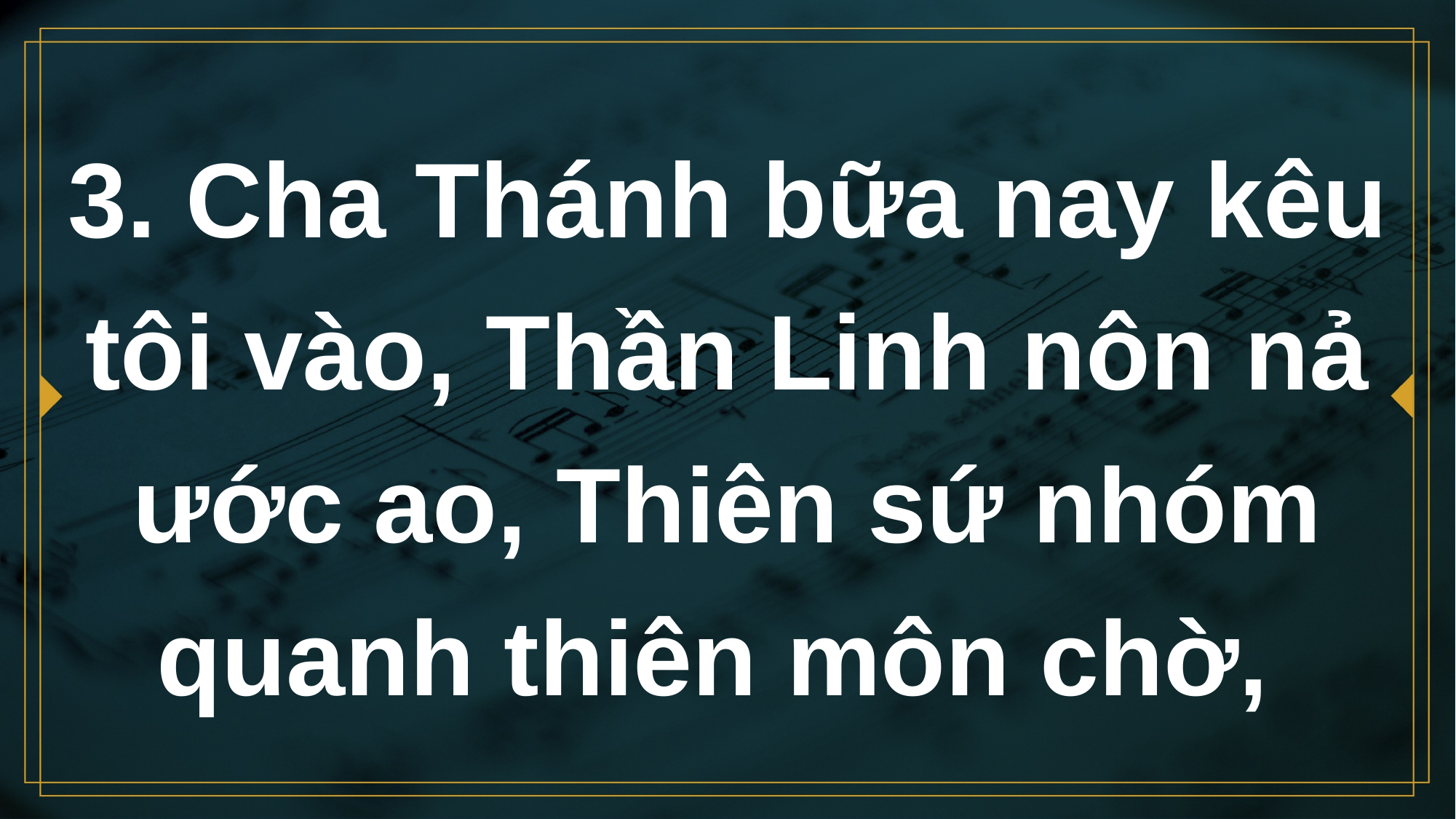

# 3. Cha Thánh bữa nay kêu tôi vào, Thần Linh nôn nả ước ao, Thiên sứ nhóm quanh thiên môn chờ,